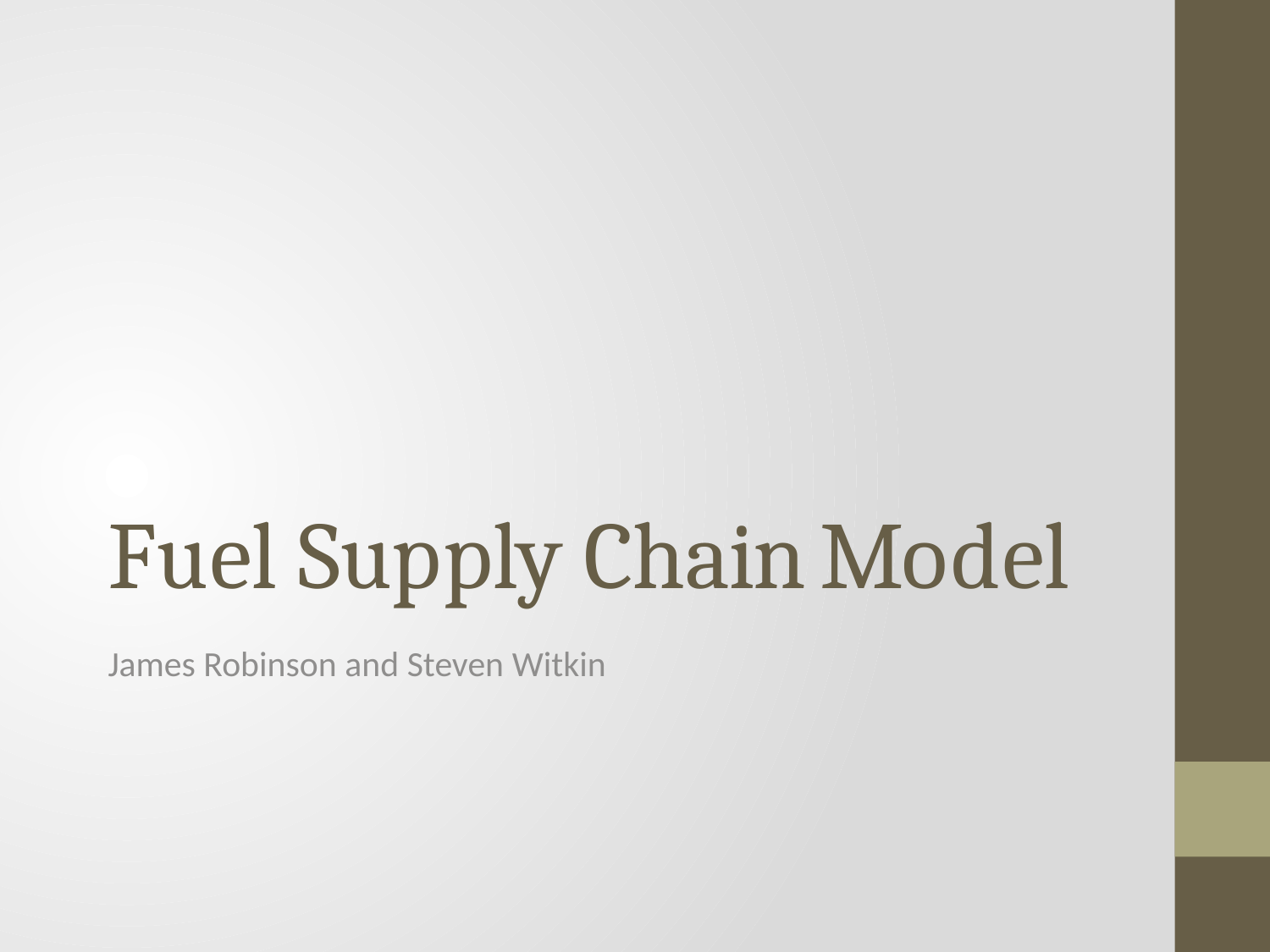

# Fuel Supply Chain Model
James Robinson and Steven Witkin